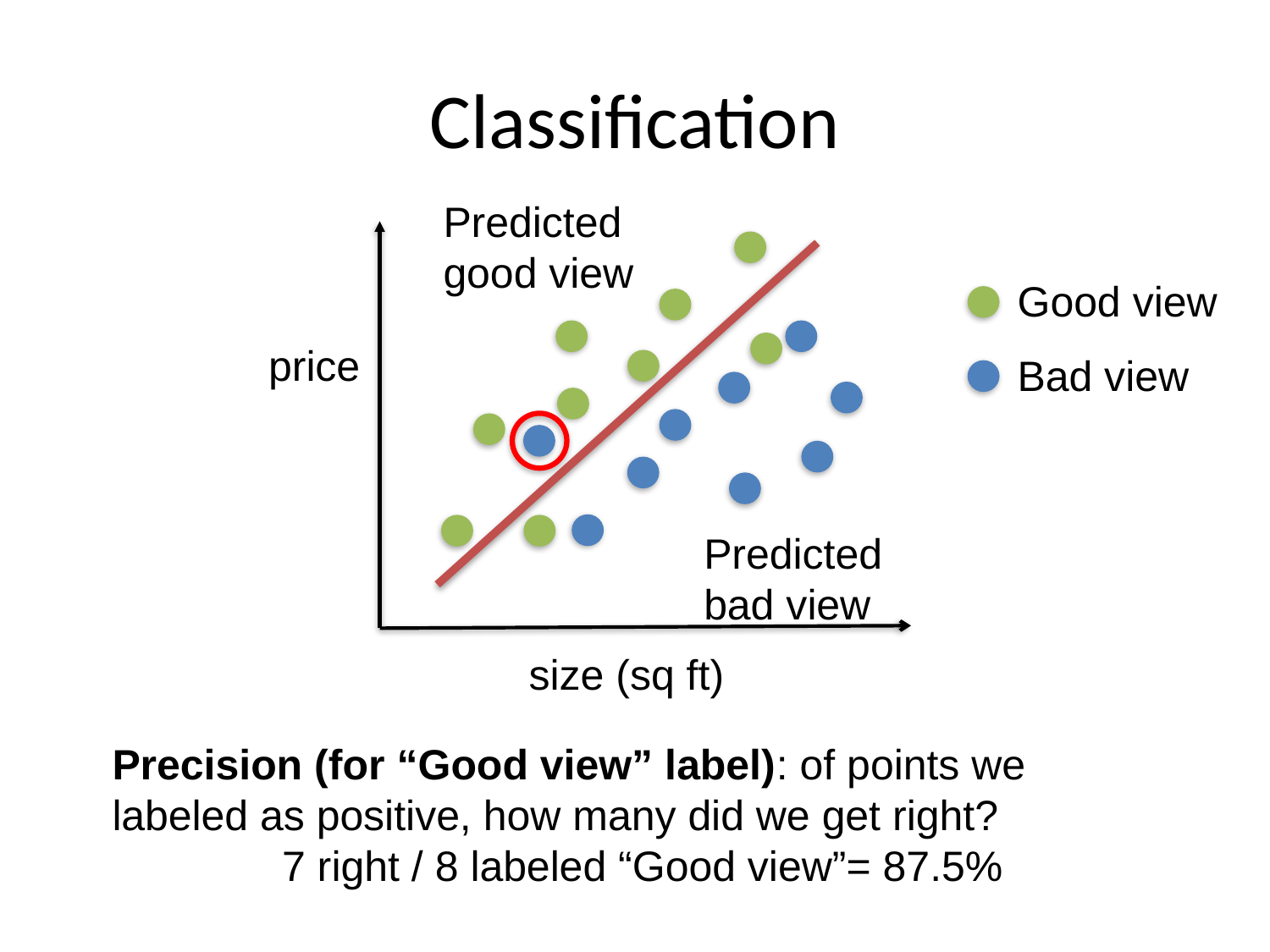

# Classification
Predicted good view
Predicted bad view

Good view

Bad view

price

size (sq ft)
Precision (for “Good view” label): of points we labeled as positive, how many did we get right?
7 right / 8 labeled “Good view”= 87.5%